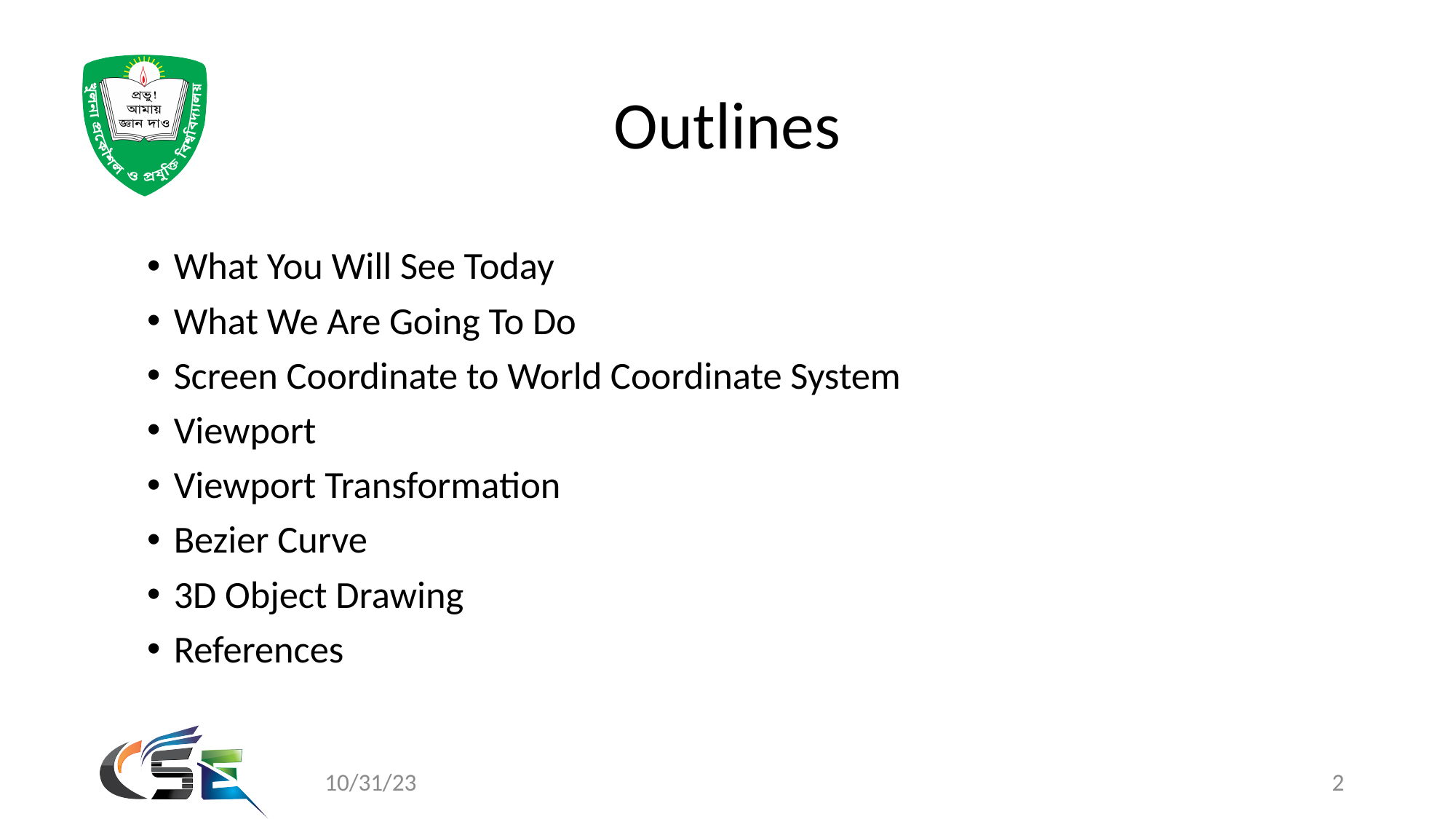

# Outlines
What You Will See Today
What We Are Going To Do
Screen Coordinate to World Coordinate System
Viewport
Viewport Transformation
Bezier Curve
3D Object Drawing
References

10/31/23
2